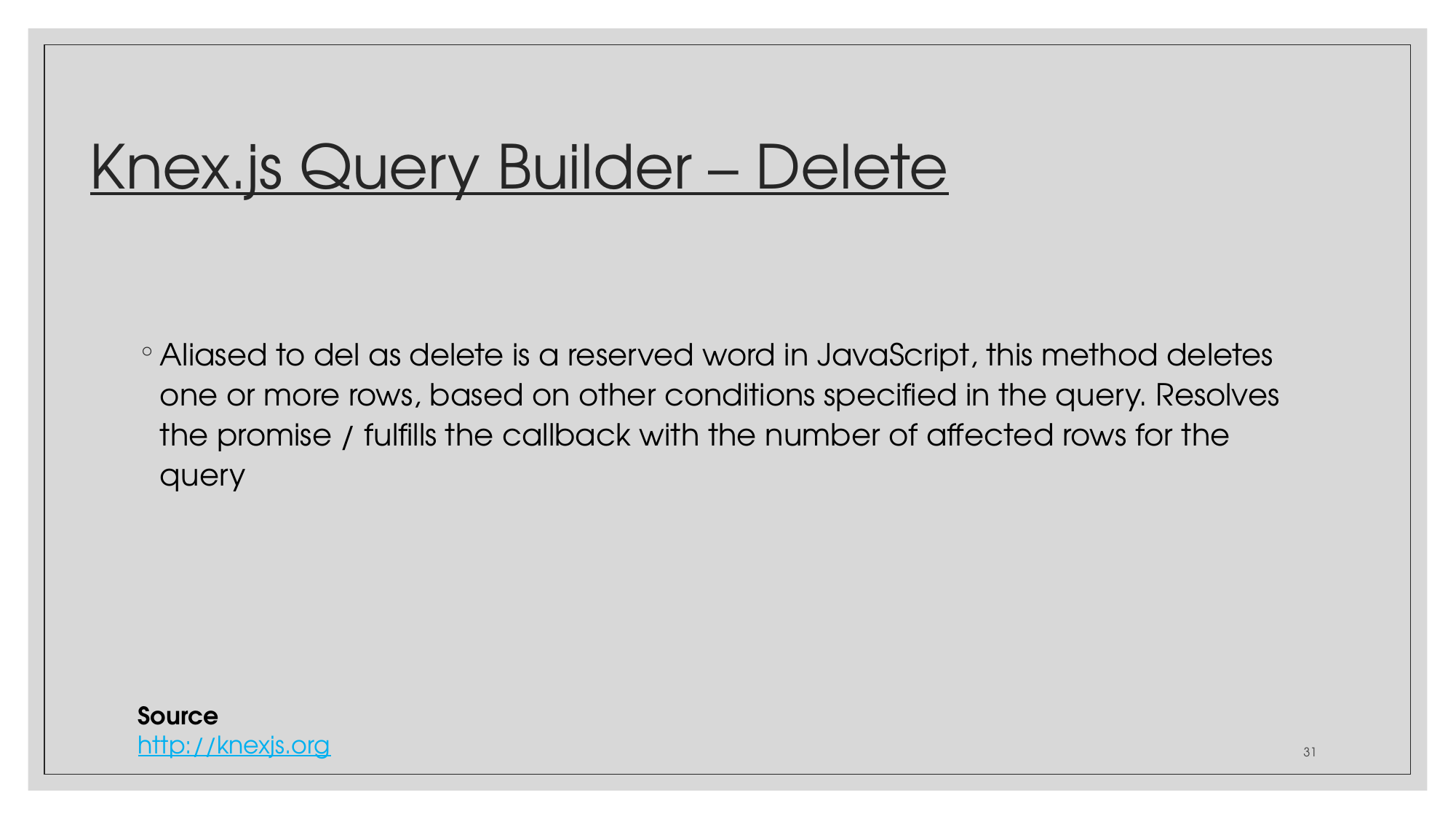

# Knex.js Query Builder – Delete
Aliased to del as delete is a reserved word in JavaScript, this method deletes one or more rows, based on other conditions specified in the query. Resolves the promise / fulfills the callback with the number of affected rows for the query
Source
http://knexjs.org
31